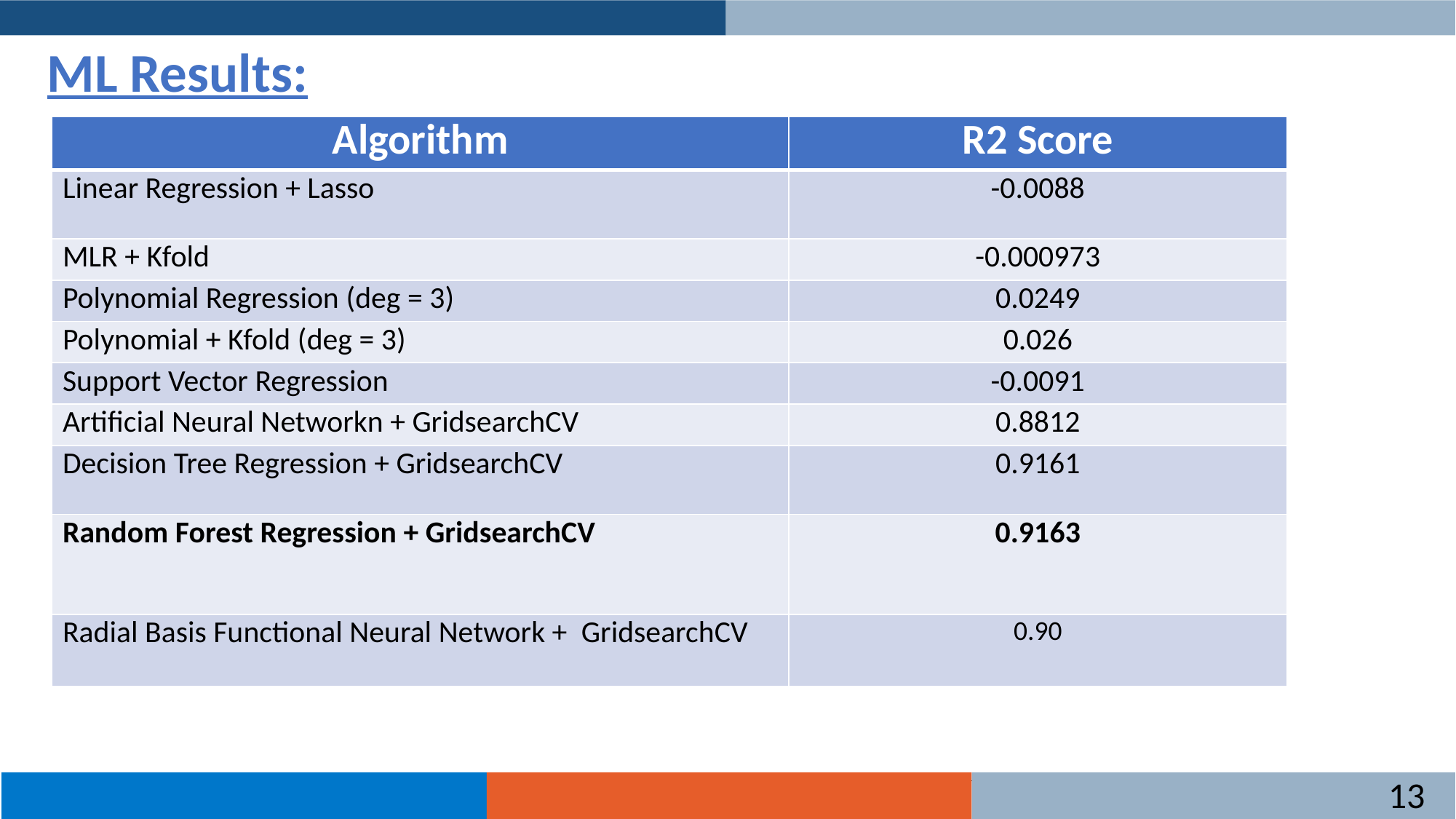

# ML Results:
| Algorithm | R2 Score |
| --- | --- |
| Linear Regression + Lasso | -0.0088 |
| MLR + Kfold | -0.000973 |
| Polynomial Regression (deg = 3) | 0.0249 |
| Polynomial + Kfold (deg = 3) | 0.026 |
| Support Vector Regression | -0.0091 |
| Artificial Neural Networkn + GridsearchCV | 0.8812 |
| Decision Tree Regression + GridsearchCV | 0.9161 |
| Random Forest Regression + GridsearchCV | 0.9163 |
| Radial Basis Functional Neural Network + GridsearchCV | 0.90 |
12

                                               13